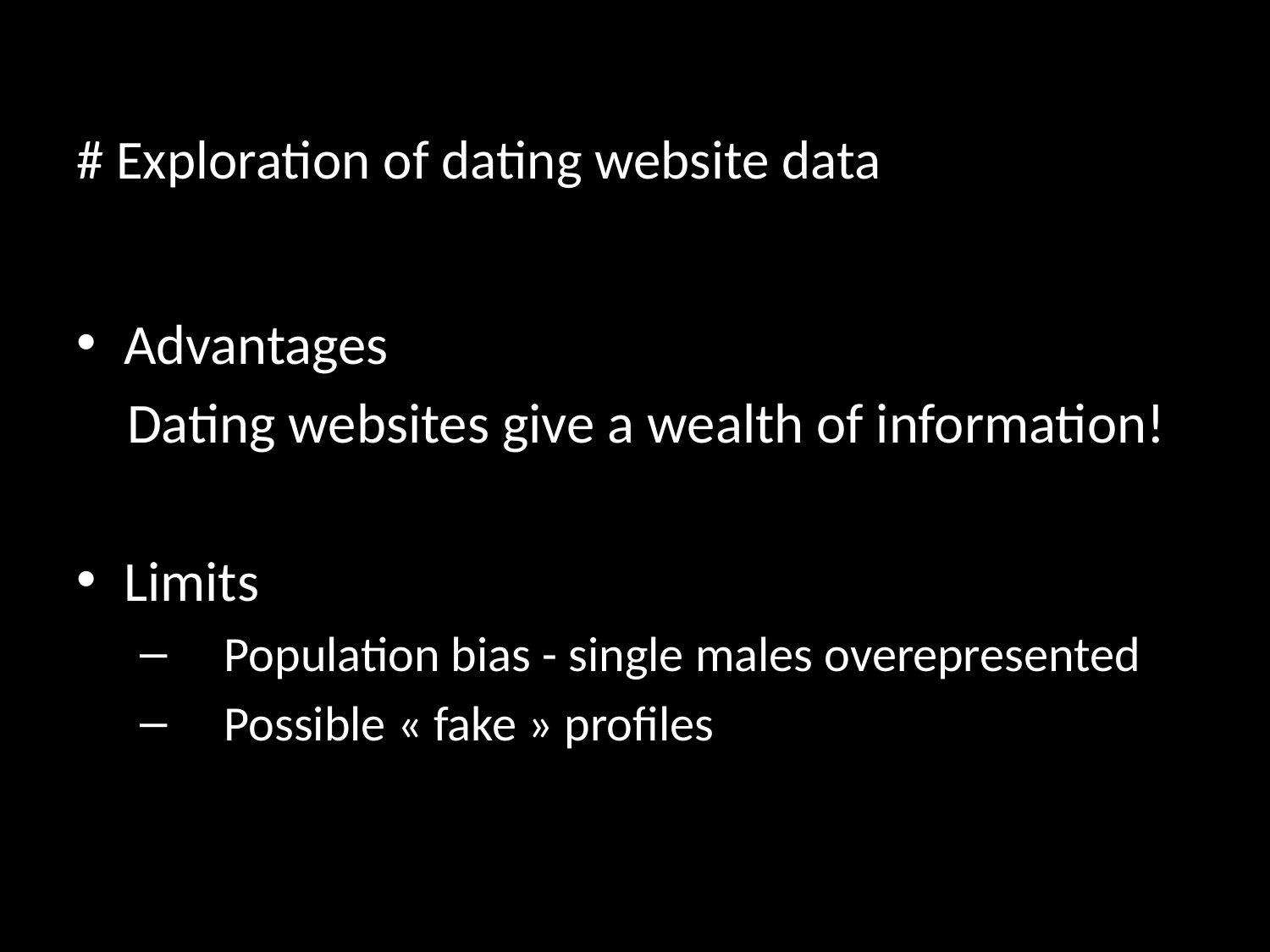

# # Exploration of dating website data

Advantages
    Dating websites give a wealth of information!

Limits
    Population bias - single males overepresented
    Possible « fake » profiles